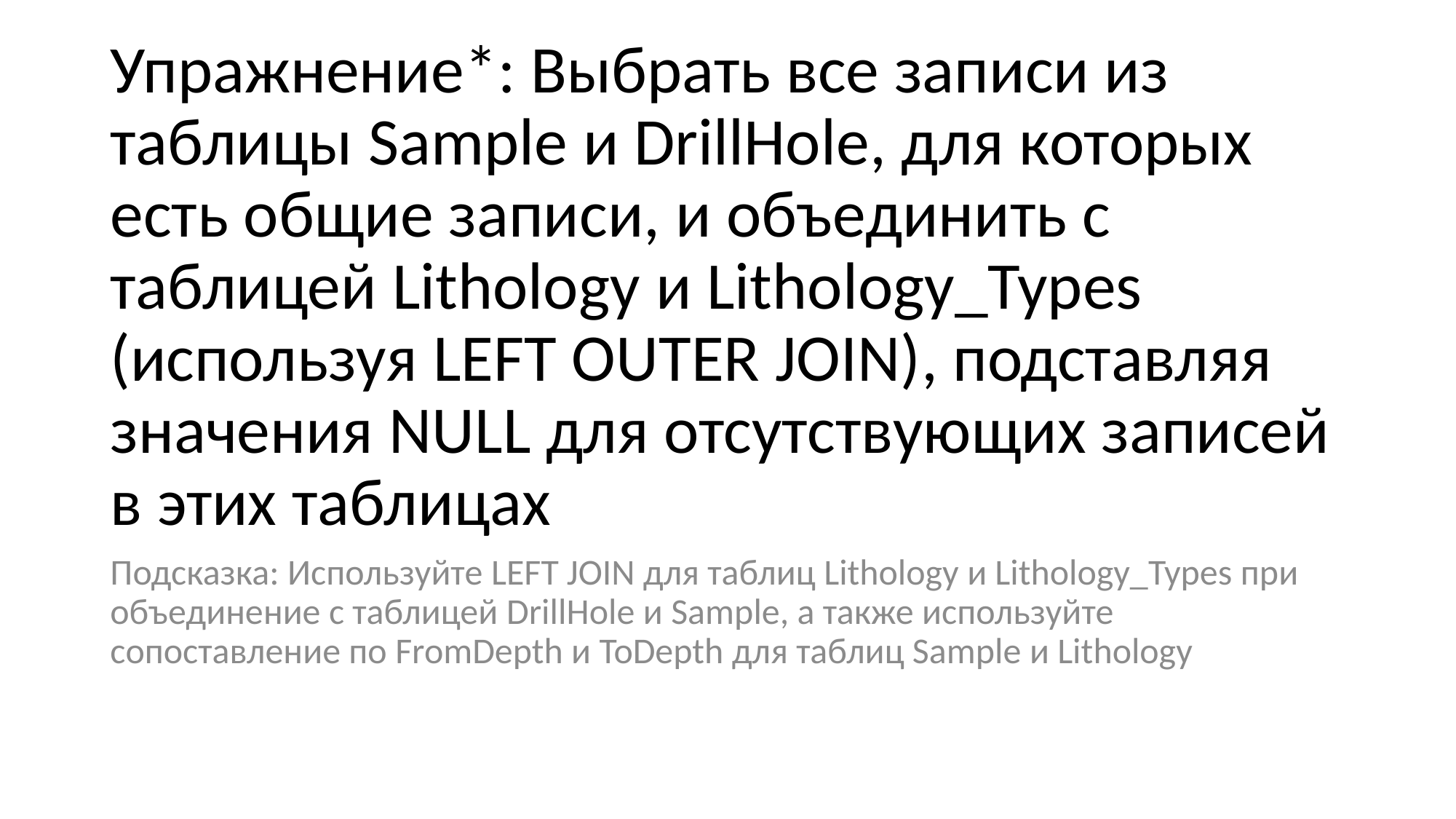

# Упражнение*: Выбрать все записи из таблицы Sample и DrillHole, для которых есть общие записи, и объединить с таблицей Lithology и Lithology_Types (используя LEFT OUTER JOIN), подставляя значения NULL для отсутствующих записей в этих таблицах
Подсказка: Используйте LEFT JOIN для таблиц Lithology и Lithology_Types при объединение с таблицей DrillHole и Sample, а также используйте сопоставление по FromDepth и ToDepth для таблиц Sample и Lithology